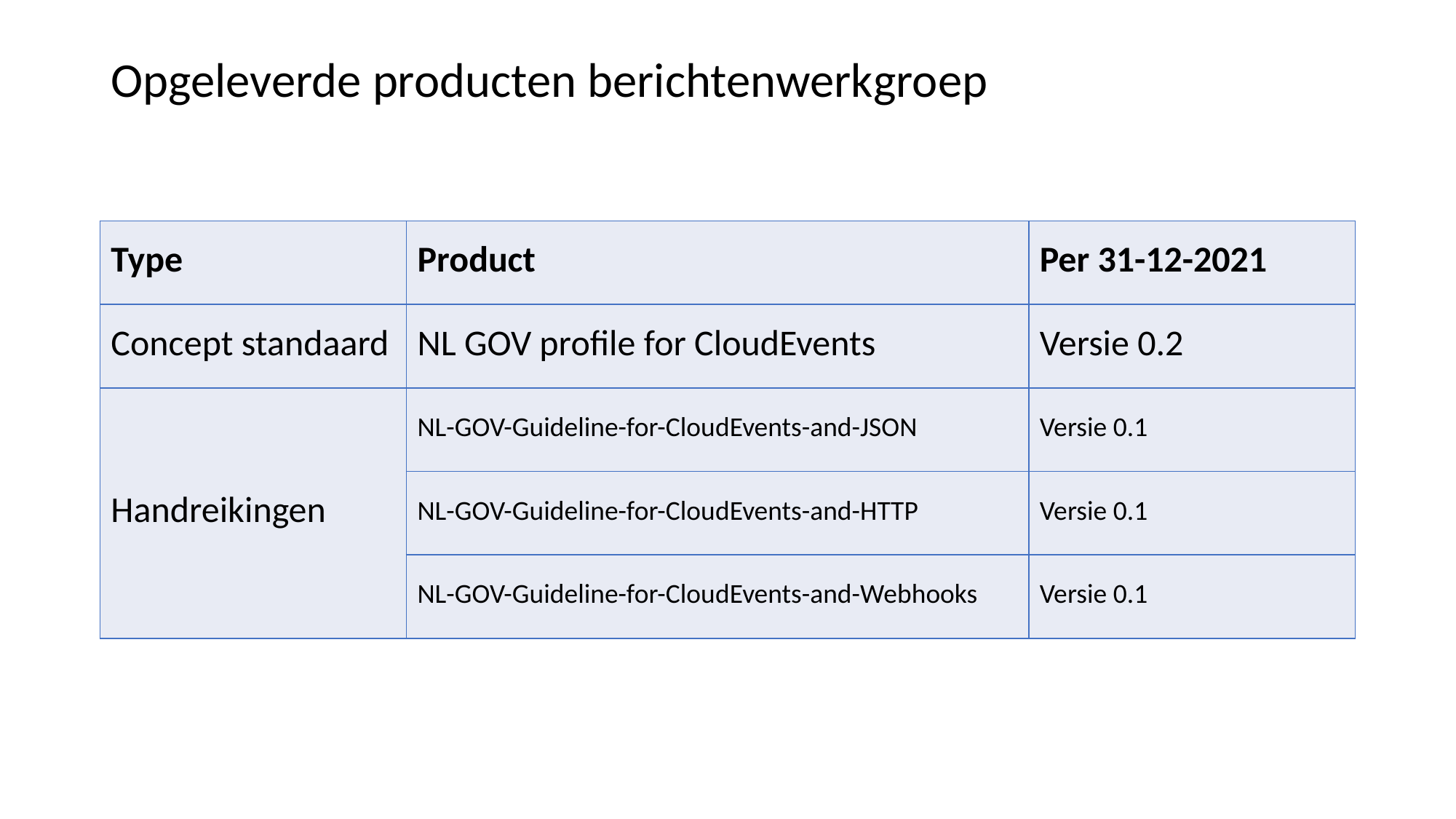

# Opgeleverde producten berichtenwerkgroep
| Type | Product | Per 31-12-2021 |
| --- | --- | --- |
| Concept standaard | NL GOV profile for CloudEvents | Versie 0.2 |
| Handreikingen | NL-GOV-Guideline-for-CloudEvents-and-JSON | Versie 0.1 |
|  | NL-GOV-Guideline-for-CloudEvents-and-HTTP | Versie 0.1 |
|  | NL-GOV-Guideline-for-CloudEvents-and-Webhooks | Versie 0.1 |